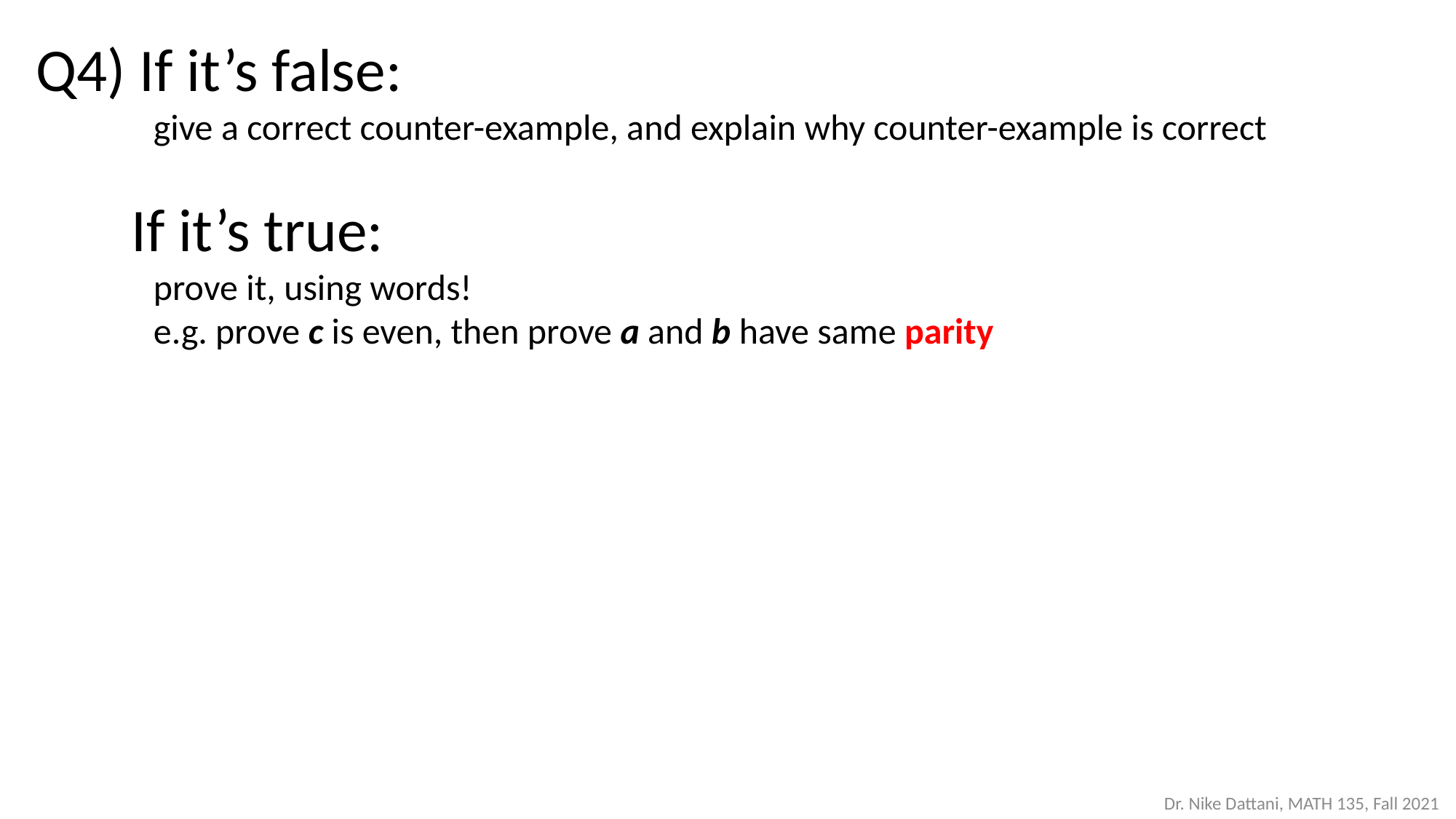

Q4) If it’s false:
	 give a correct counter-example, and explain why counter-example is correct

       If it’s true:
	 prove it, using words!
	 e.g. prove c is even, then prove a and b have same parity

Dr. Nike Dattani, MATH 135, Fall 2021